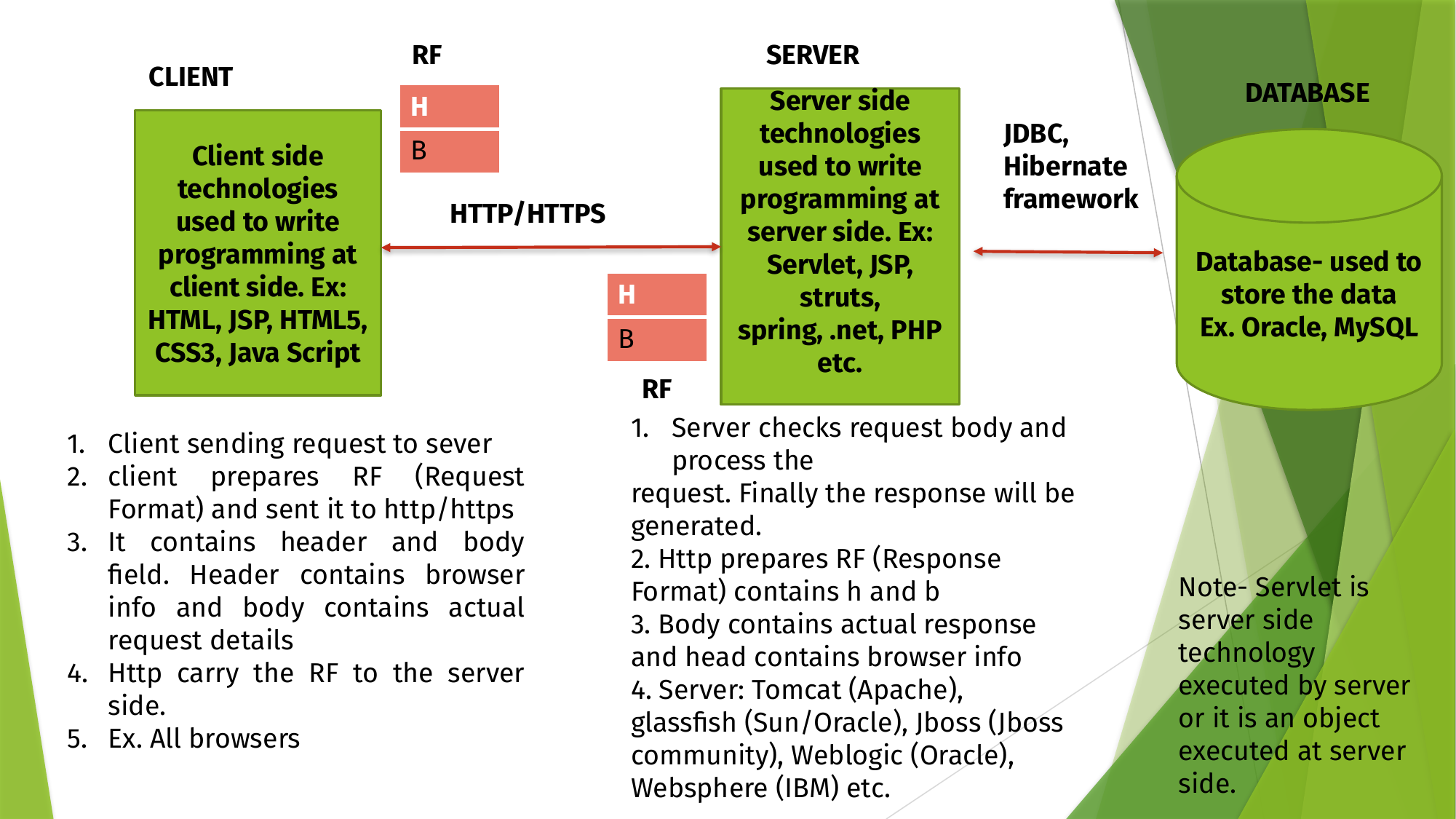

RF
SERVER
CLIENT
DATABASE
#
| H |
| --- |
| B |
Server side technologies used to write programming at server side. Ex:
Servlet, JSP, struts, spring, .net, PHP etc.

Client side technologies used to write programming at client side. Ex:
HTML, JSP, HTML5, CSS3, Java Script
JDBC, Hibernate framework
Database- used to store the data
Ex. Oracle, MySQL

HTTP/HTTPS
| H |
| --- |
| B |
RF
Server checks request body and process the
request. Finally the response will be generated.
2. Http prepares RF (Response Format) contains h and b
3. Body contains actual response and head contains browser info
4. Server: Tomcat (Apache), glassfish (Sun/Oracle), Jboss (Jboss community), Weblogic (Oracle), Websphere (IBM) etc.

Client sending request to sever
client prepares RF (Request Format) and sent it to http/https
It contains header and body field. Header contains browser info and body contains actual request details
Http carry the RF to the server side.
Ex. All browsers

Note- Servlet is server side technology executed by server or it is an object executed at server side.